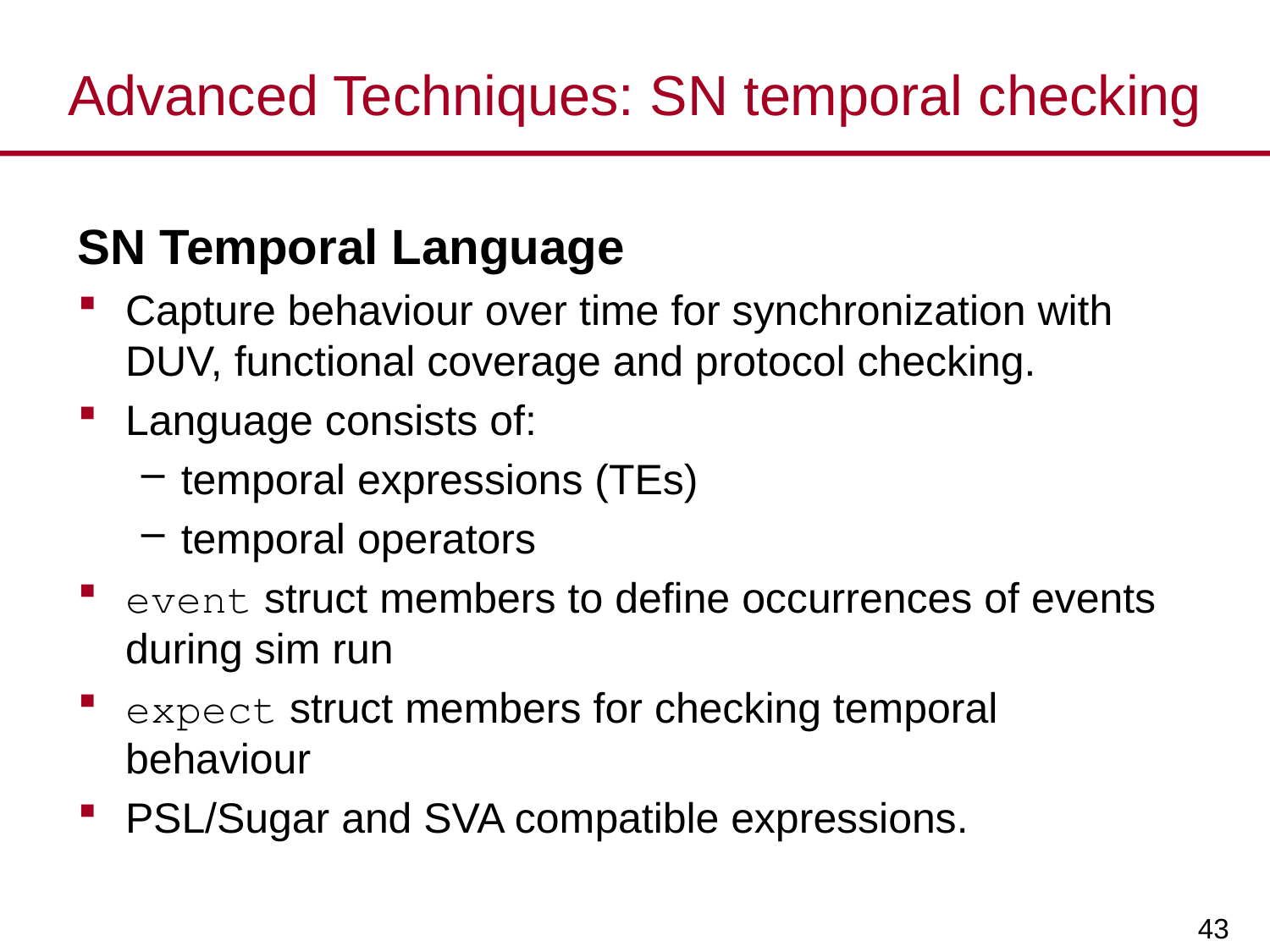

# Advanced Techniques: SN temporal checking
SN Temporal Language
Capture behaviour over time for synchronization with DUV, functional coverage and protocol checking.
Language consists of:
temporal expressions (TEs)
temporal operators
event struct members to define occurrences of events during sim run
expect struct members for checking temporal behaviour
PSL/Sugar and SVA compatible expressions.